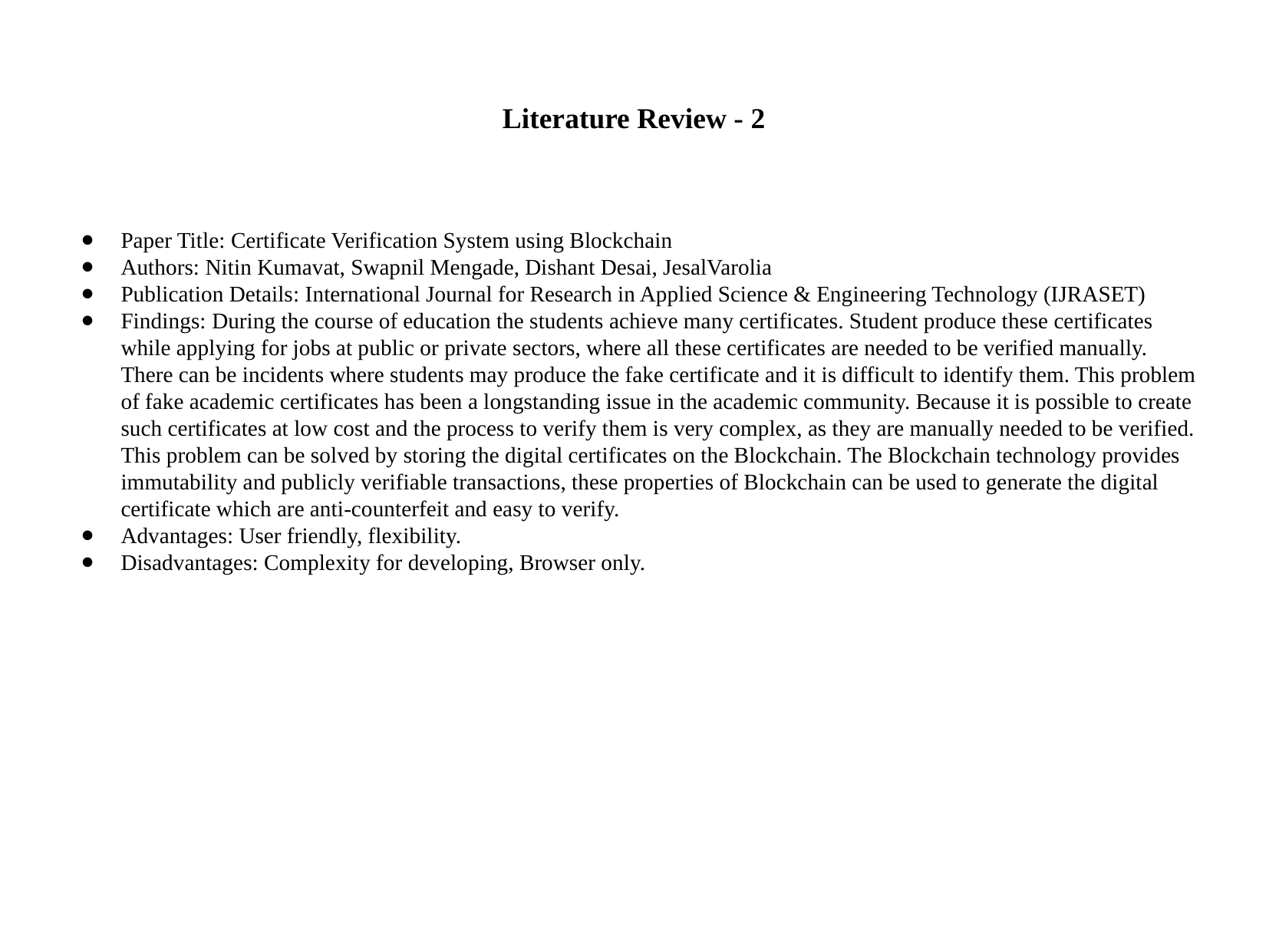

# Literature Review - 2
Paper Title: Certificate Verification System using Blockchain
Authors: Nitin Kumavat, Swapnil Mengade, Dishant Desai, JesalVarolia
Publication Details: International Journal for Research in Applied Science & Engineering Technology (IJRASET)
Findings: During the course of education the students achieve many certificates. Student produce these certificates while applying for jobs at public or private sectors, where all these certificates are needed to be verified manually. There can be incidents where students may produce the fake certificate and it is difficult to identify them. This problem of fake academic certificates has been a longstanding issue in the academic community. Because it is possible to create such certificates at low cost and the process to verify them is very complex, as they are manually needed to be verified. This problem can be solved by storing the digital certificates on the Blockchain. The Blockchain technology provides immutability and publicly verifiable transactions, these properties of Blockchain can be used to generate the digital certificate which are anti-counterfeit and easy to verify.
Advantages: User friendly, flexibility.
Disadvantages: Complexity for developing, Browser only.